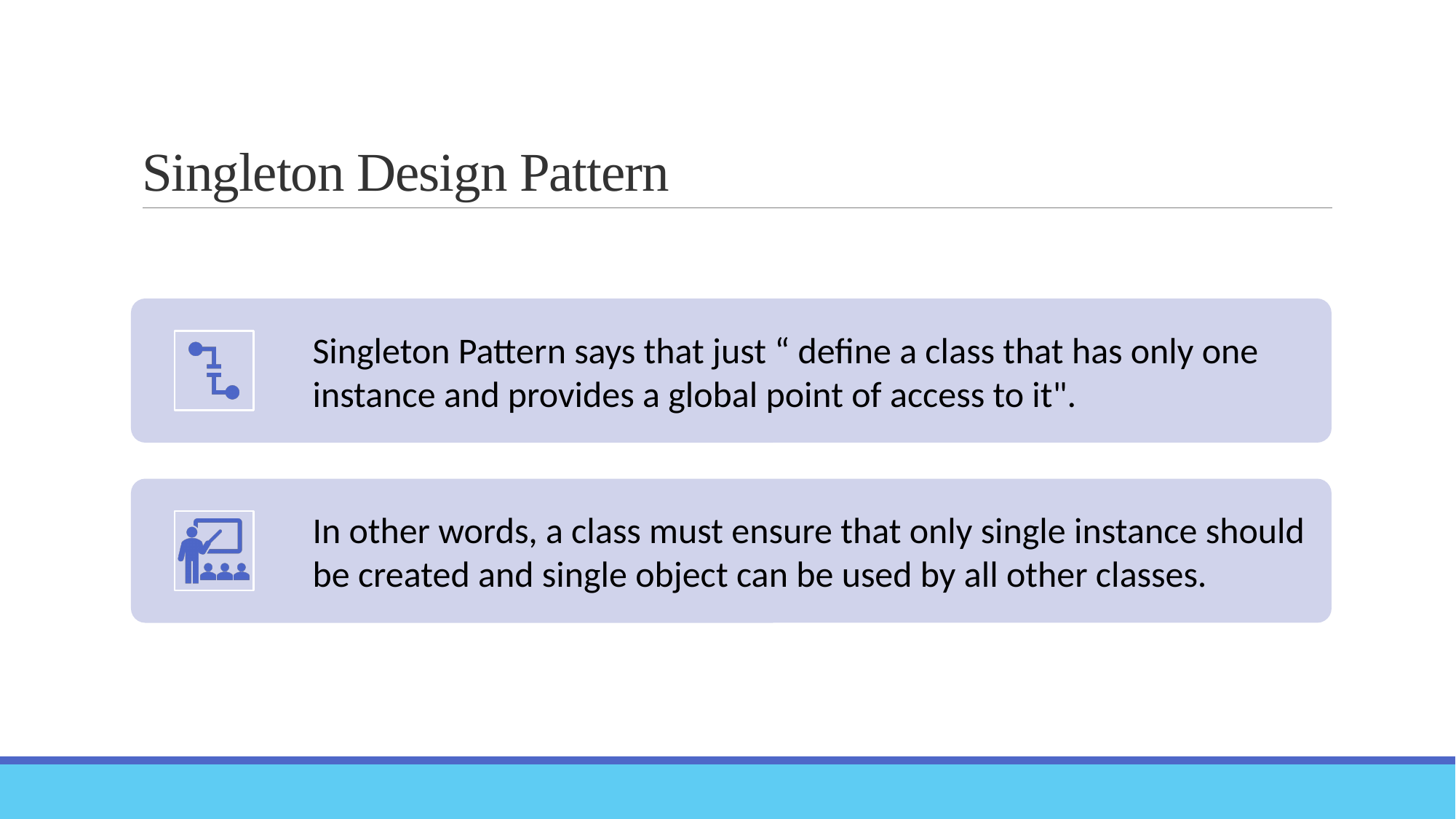

# Singleton Design Pattern
Singleton Pattern says that just “ define a class that has only one instance and provides a global point of access to it".
In other words, a class must ensure that only single instance should be created and single object can be used by all other classes.